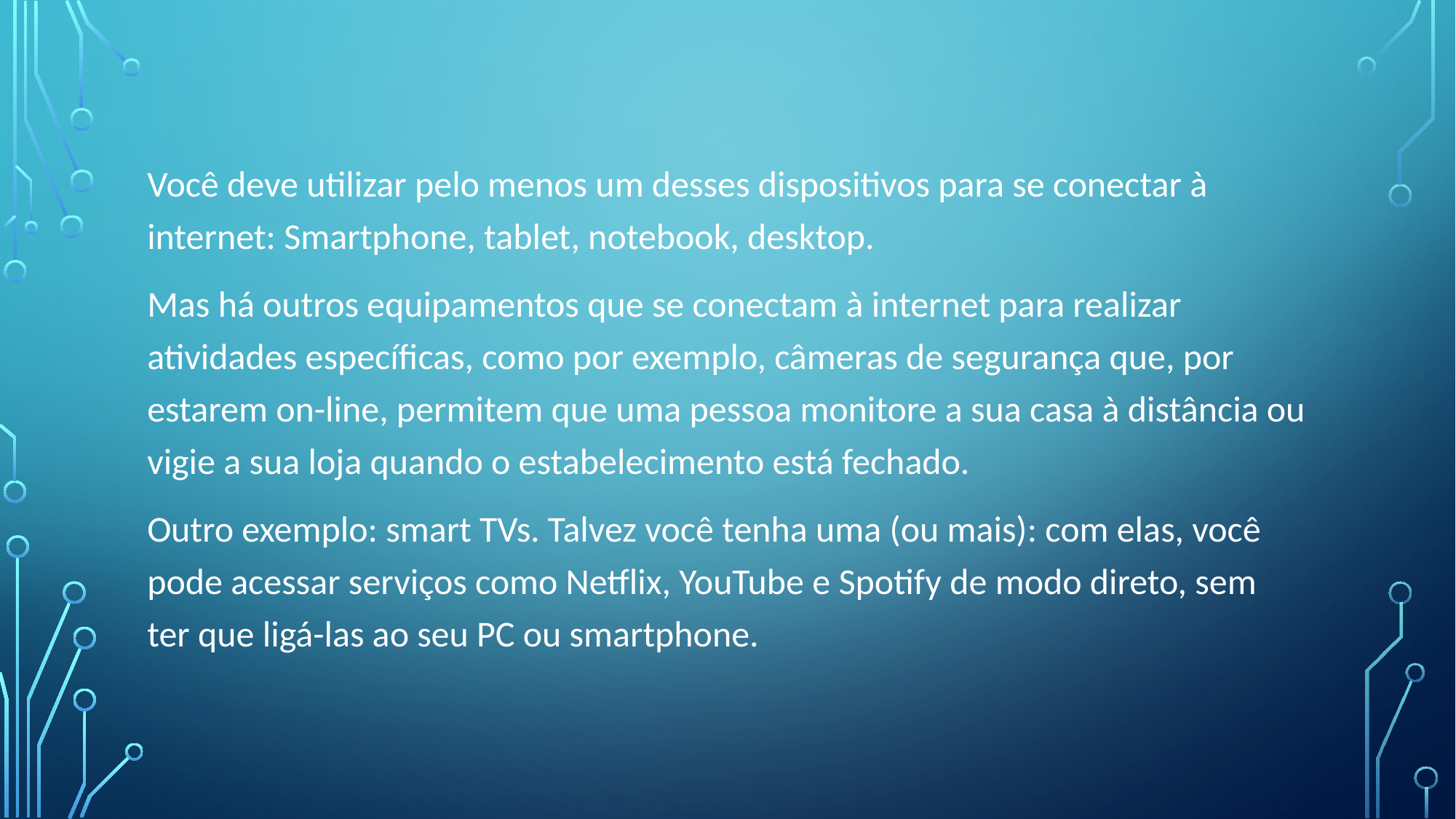

#
Você deve utilizar pelo menos um desses dispositivos para se conectar à internet: Smartphone, tablet, notebook, desktop.
Mas há outros equipamentos que se conectam à internet para realizar atividades específicas, como por exemplo, câmeras de segurança que, por estarem on-line, permitem que uma pessoa monitore a sua casa à distância ou vigie a sua loja quando o estabelecimento está fechado.
Outro exemplo: smart TVs. Talvez você tenha uma (ou mais): com elas, você pode acessar serviços como Netflix, YouTube e Spotify de modo direto, sem ter que ligá-las ao seu PC ou smartphone.